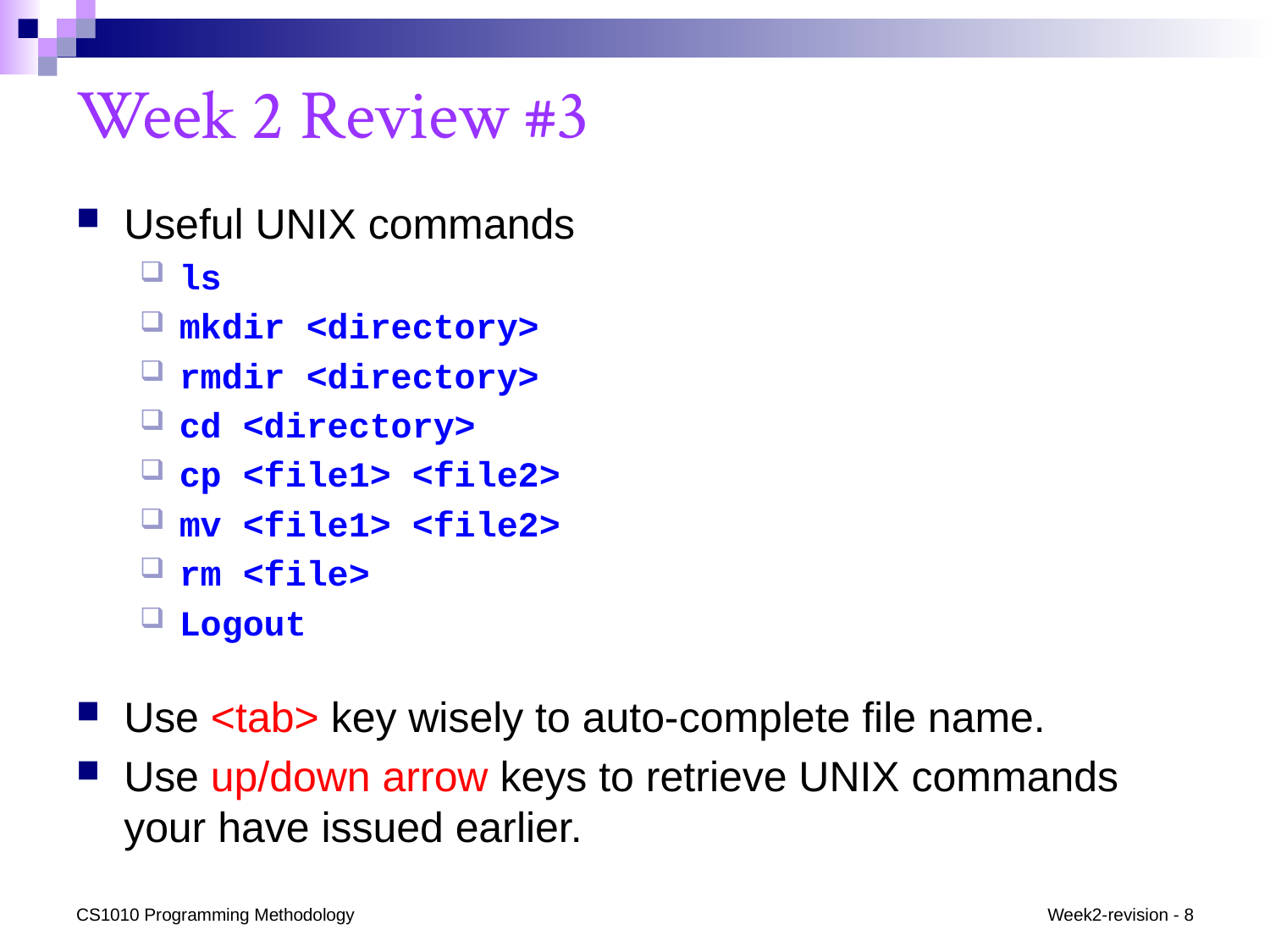

# Week 2 Review #3
Useful UNIX commands
ls
mkdir <directory>
rmdir <directory>
cd <directory>
cp <file1> <file2>
mv <file1> <file2>
rm <file>
Logout

Use <tab> key wisely to auto-complete file name.
Use up/down arrow keys to retrieve UNIX commands your have issued earlier.
CS1010 Programming Methodology
Week2-revision - 8